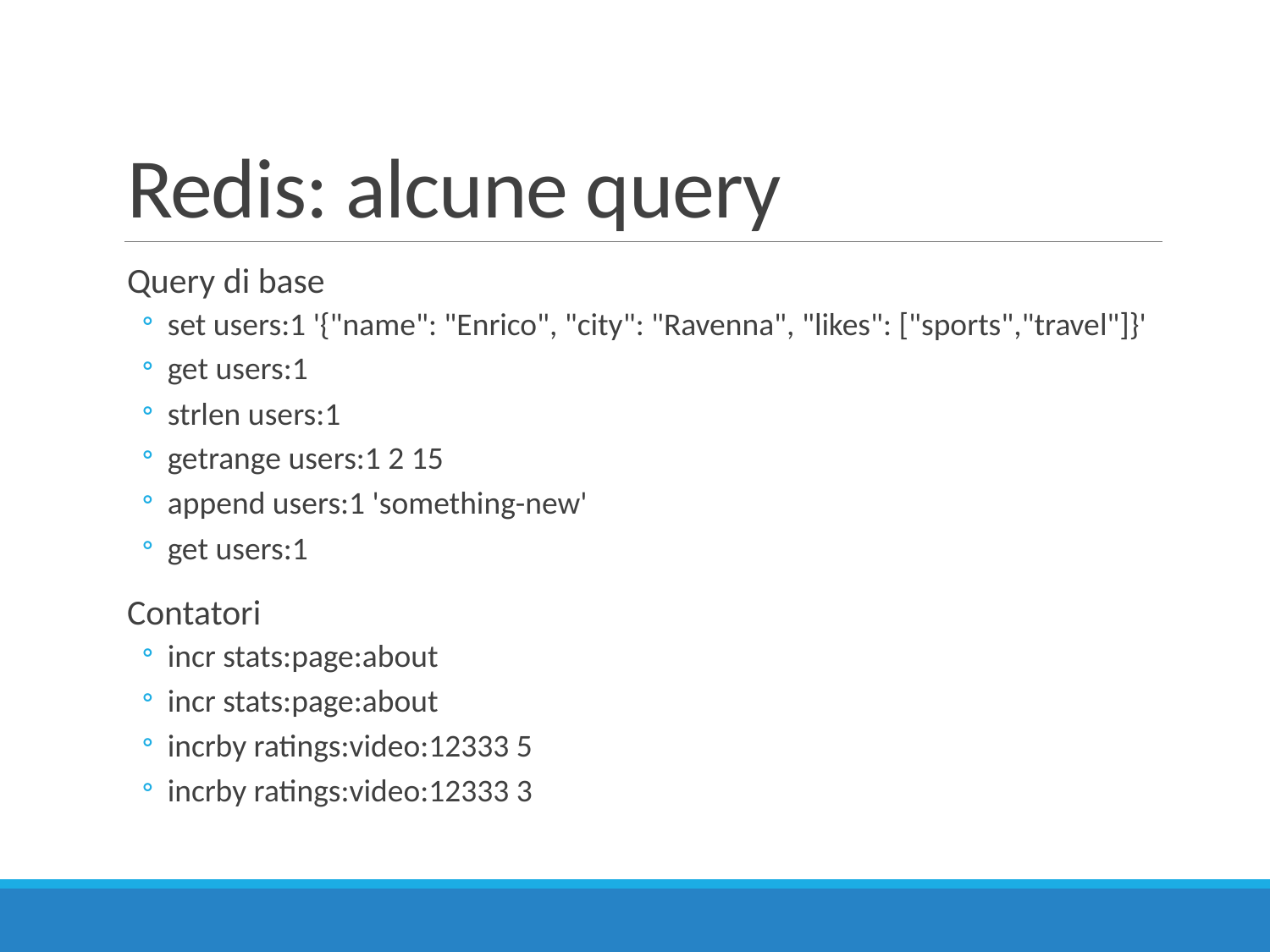

# Redis: alcune query
Query di base
set users:1 '{"name": "Enrico", "city": "Ravenna", "likes": ["sports","travel"]}'
get users:1
strlen users:1
getrange users:1 2 15
append users:1 'something-new'
get users:1
Contatori
incr stats:page:about
incr stats:page:about
incrby ratings:video:12333 5
incrby ratings:video:12333 3